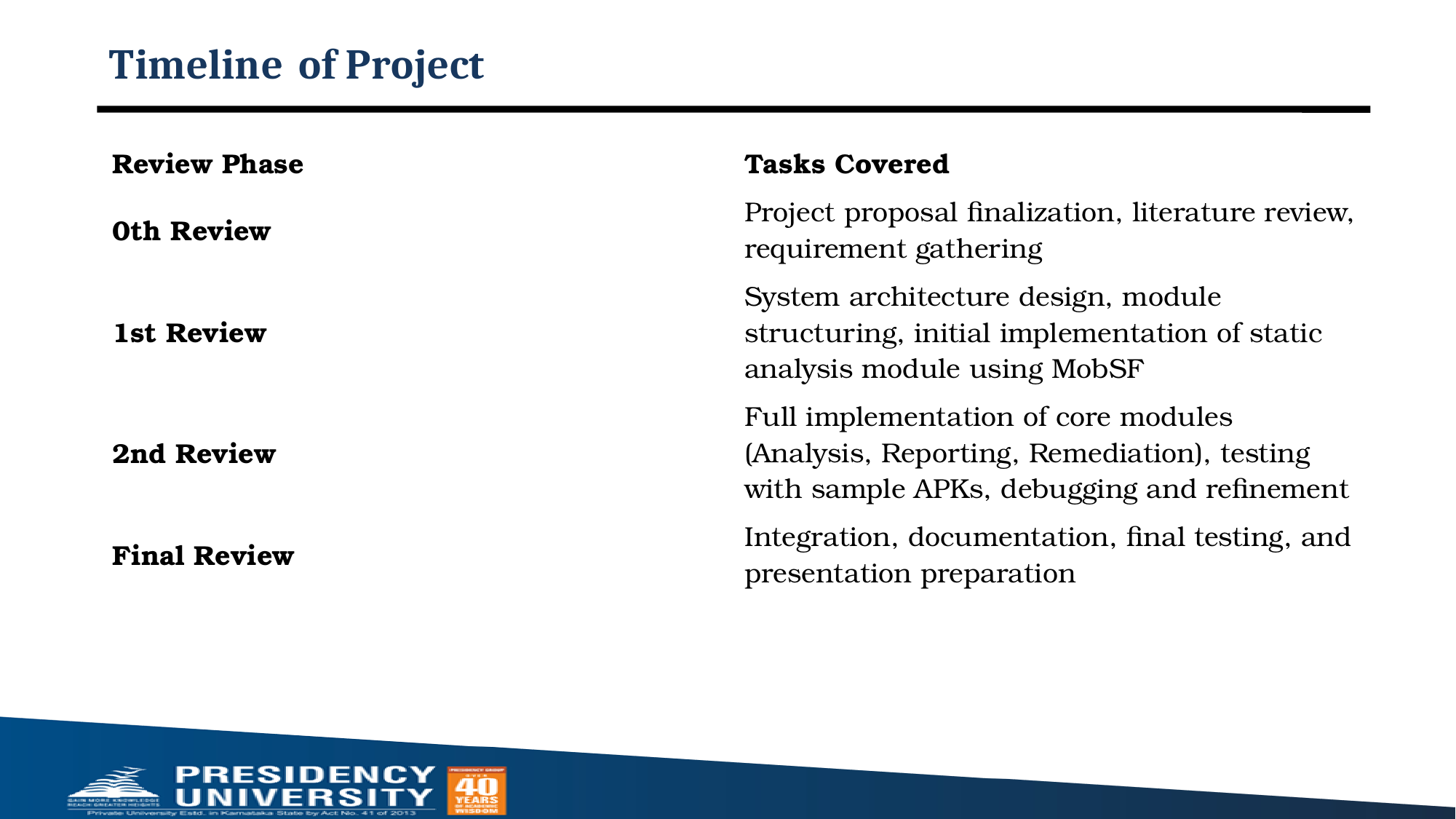

# Timeline of Project
| Review Phase | Tasks Covered |
| --- | --- |
| 0th Review | Project proposal finalization, literature review, requirement gathering |
| 1st Review | System architecture design, module structuring, initial implementation of static analysis module using MobSF |
| 2nd Review | Full implementation of core modules (Analysis, Reporting, Remediation), testing with sample APKs, debugging and refinement |
| Final Review | Integration, documentation, final testing, and presentation preparation |